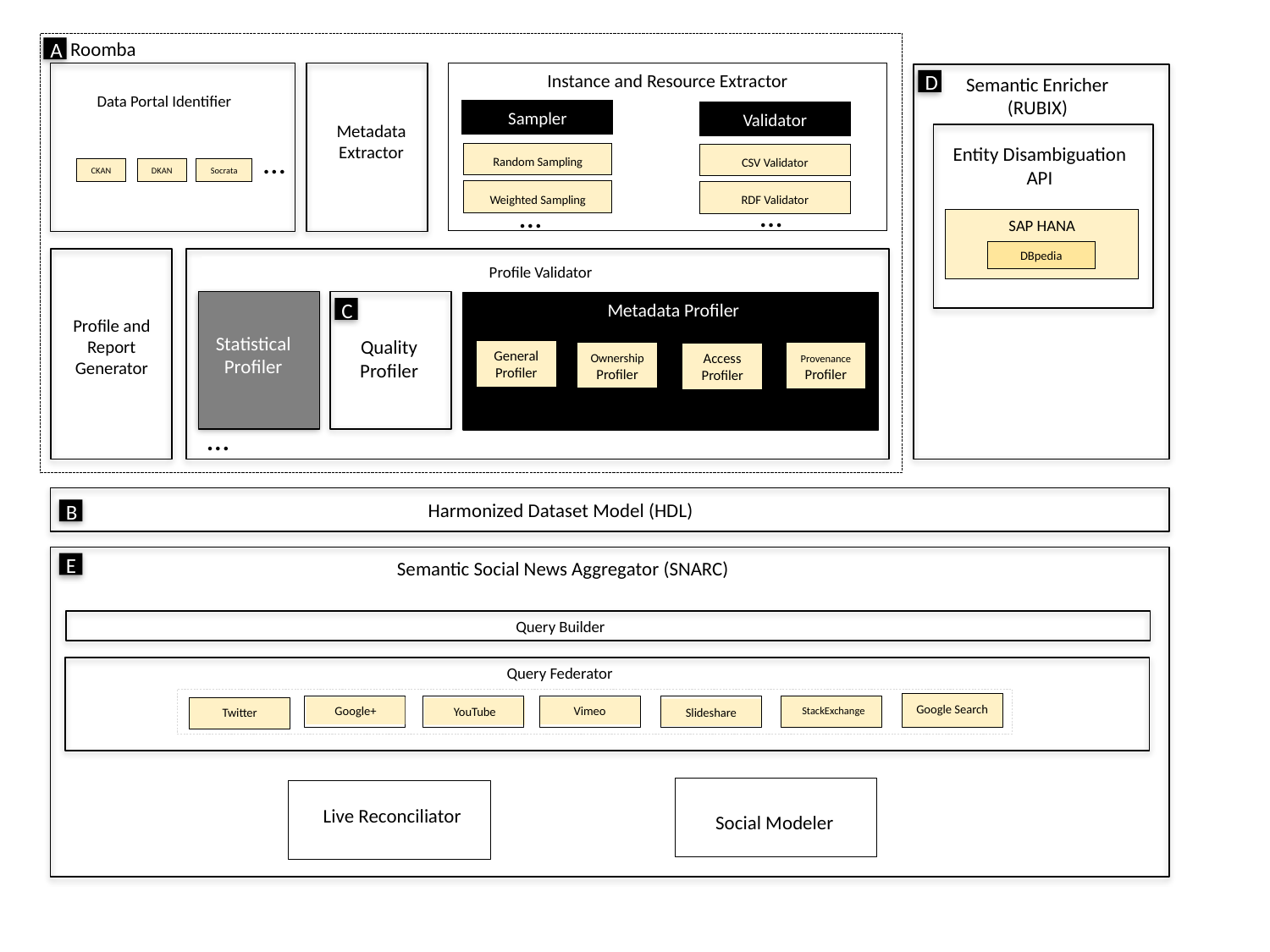

A

Roomba

Instance and Resource Extractor

Sampler
Random Sampling
Weighted Sampling
…
Validator
CSV Validator
RDF Validator
…
Data Portal Identifier
…
CKAN
Socrata
DKAN
Metadata Extractor

Profile Validator

Statistical Profiler

Quality Profiler
Metadata Profiler

(iv)
General Profiler
Ownership Profiler
Provenance Profiler
Access Profiler
Profile and Report Generator
…
D

Semantic Enricher (RUBIX)

Entity Disambiguation API
SAP HANA

DBpedia
C

Harmonized Dataset Model (HDL)
B

EA

Semantic Social News Aggregator (SNARC)
Query Builder

Query Federator

Google Search

Google+
Vimeo

StackExchange
YouTube
Twitter
Slideshare

Live Reconciliator
Social Modeler